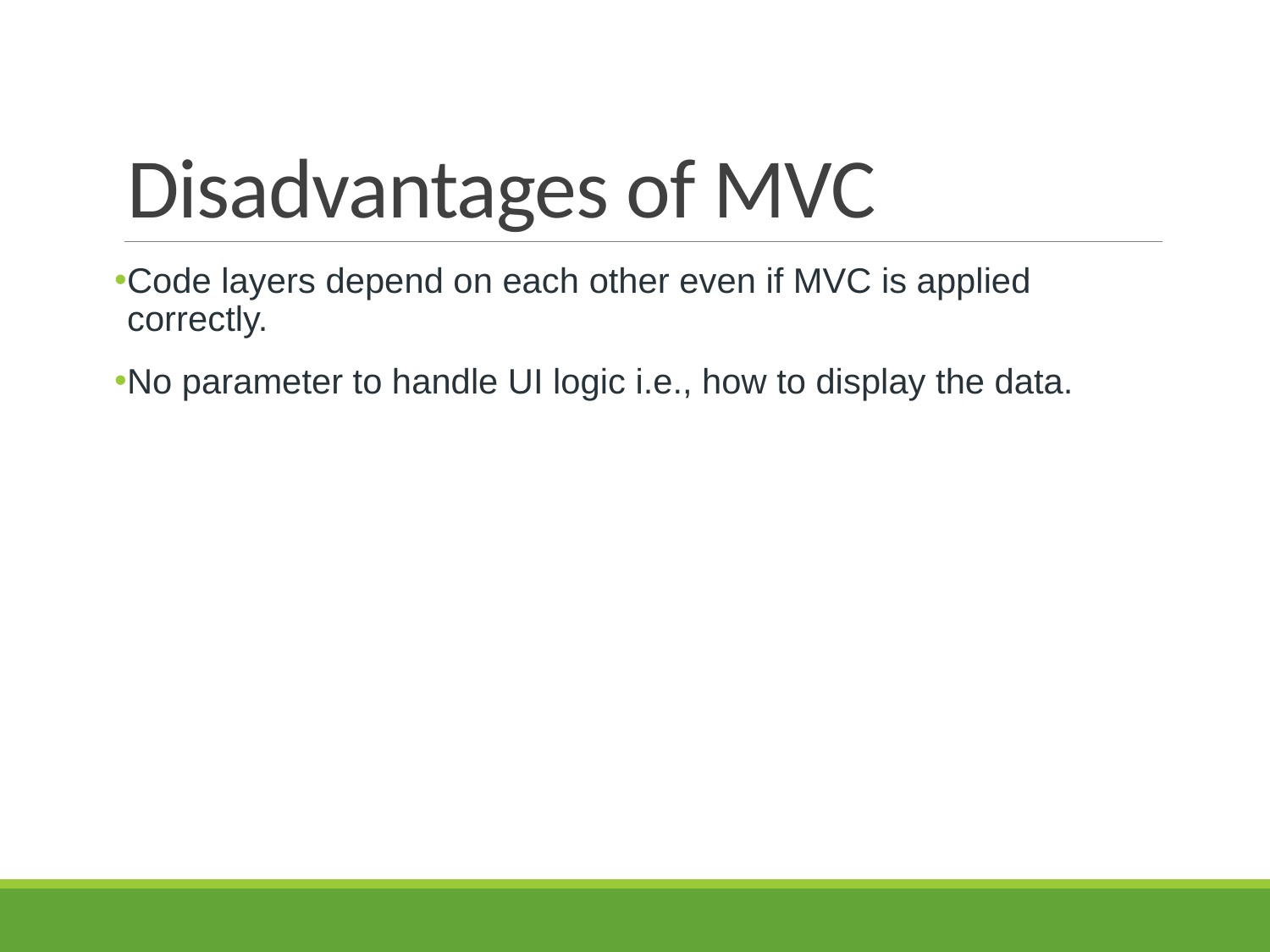

# Disadvantages of MVC
Code layers depend on each other even if MVC is applied correctly.
No parameter to handle UI logic i.e., how to display the data.